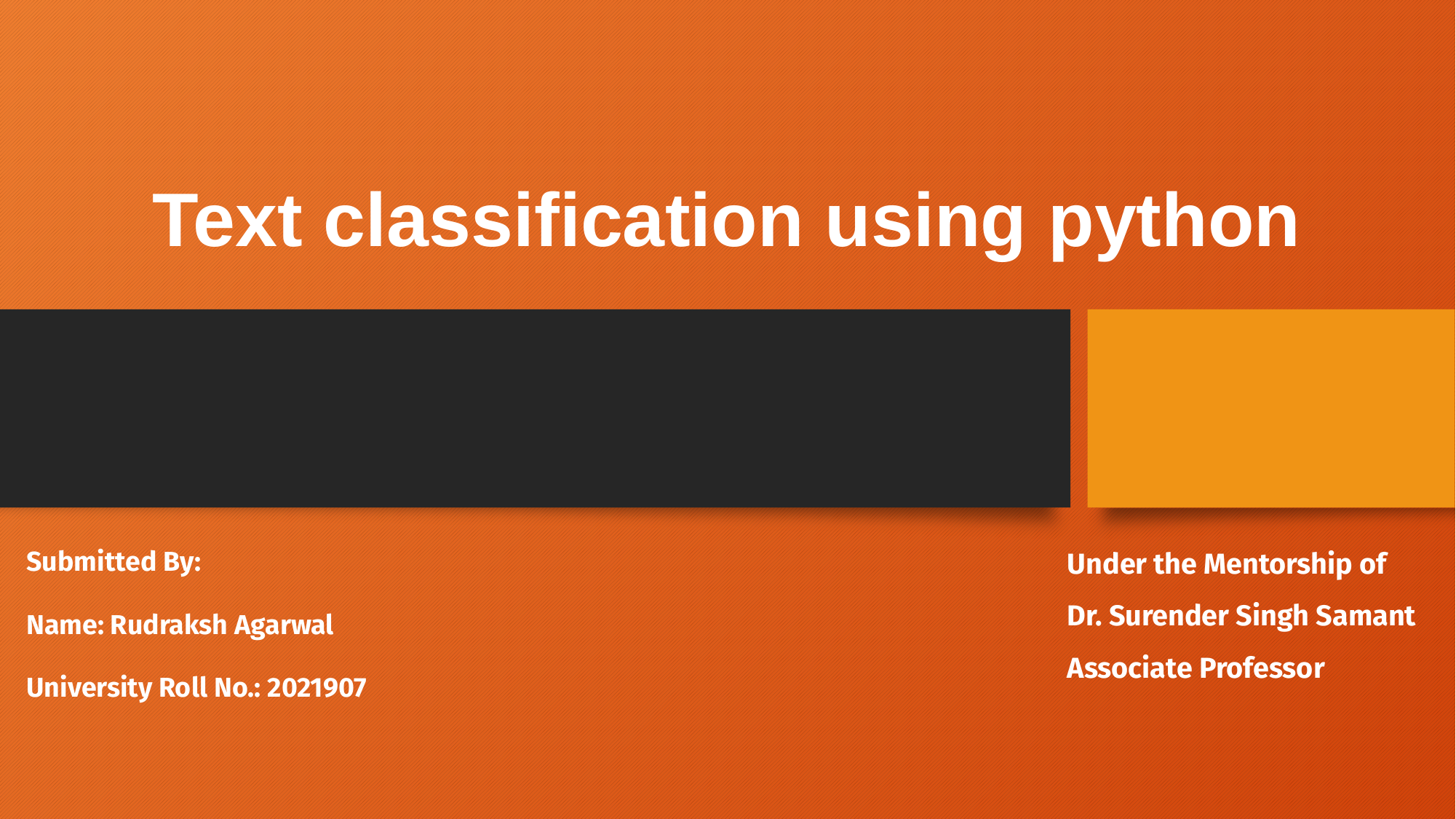

# Text classification using python
Submitted By:
Name: Rudraksh Agarwal
University Roll No.: 2021907
Under the Mentorship of
Dr. Surender Singh Samant
Associate Professor